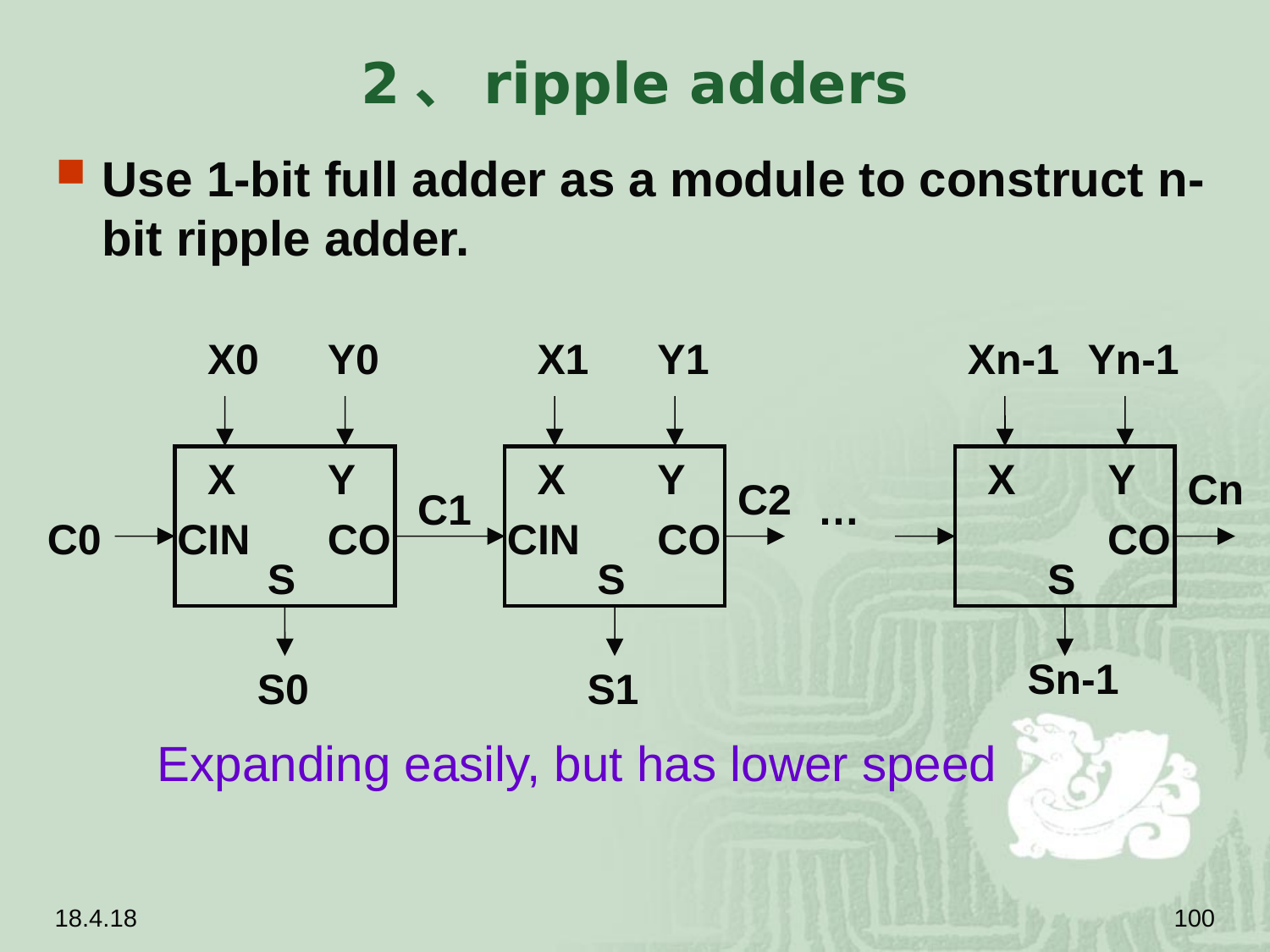

# 2、ripple adders
Use 1-bit full adder as a module to construct n-bit ripple adder.
X0
Y0
X1
Y1
Xn-1
Yn-1

X
Y

X
Y

X
Y
Cn
C2
C1
…
C0
CIN
CO
CIN
CO
CO

S
S
S

Sn-1
S0
S1
Expanding easily, but has lower speed
18.4.18
100